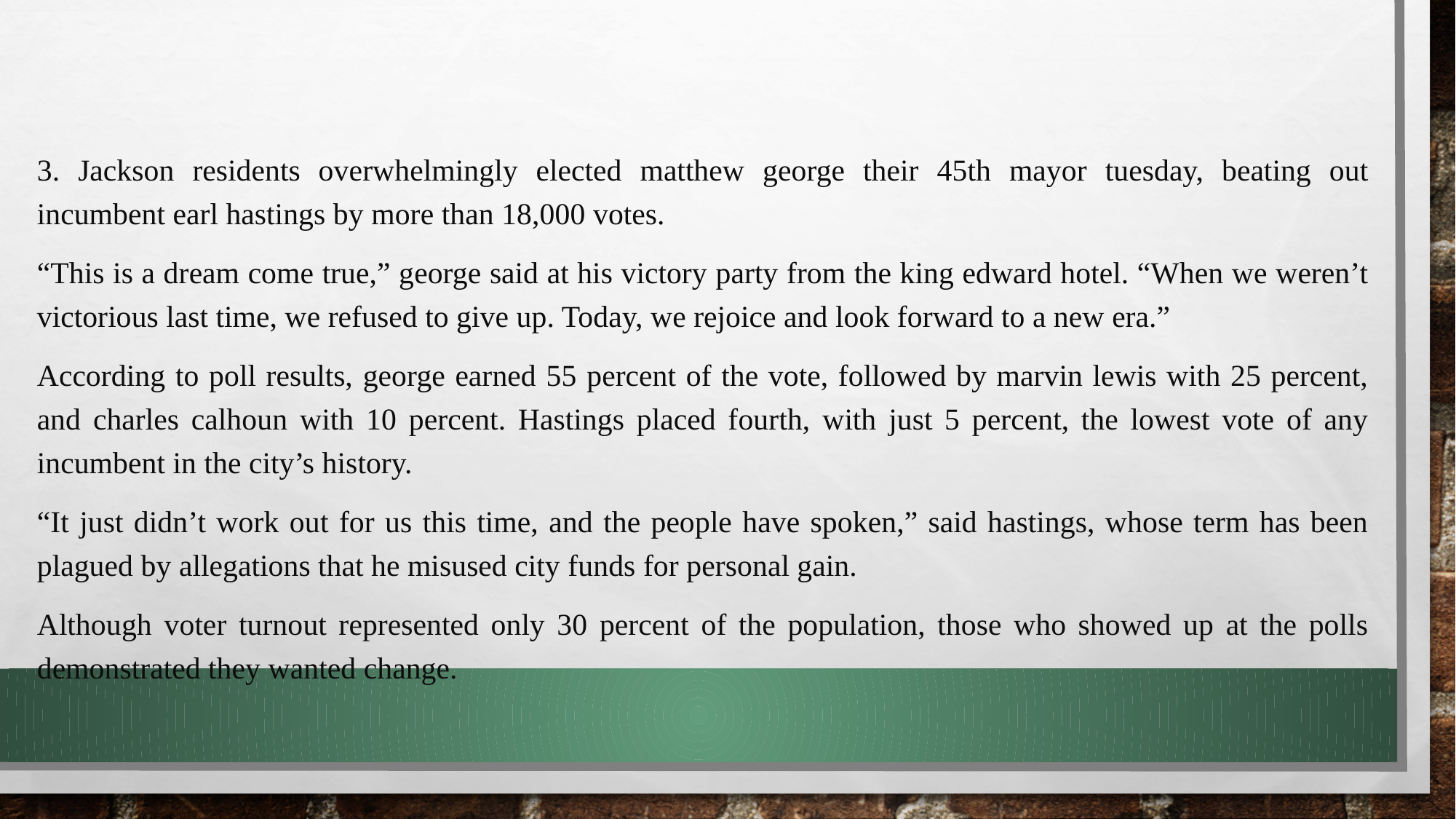

3. Jackson residents overwhelmingly elected matthew george their 45th mayor tuesday, beating out incumbent earl hastings by more than 18,000 votes.
“This is a dream come true,” george said at his victory party from the king edward hotel. “When we weren’t victorious last time, we refused to give up. Today, we rejoice and look forward to a new era.”
According to poll results, george earned 55 percent of the vote, followed by marvin lewis with 25 percent, and charles calhoun with 10 percent. Hastings placed fourth, with just 5 percent, the lowest vote of any incumbent in the city’s history.
“It just didn’t work out for us this time, and the people have spoken,” said hastings, whose term has been plagued by allegations that he misused city funds for personal gain.
Although voter turnout represented only 30 percent of the population, those who showed up at the polls demonstrated they wanted change.